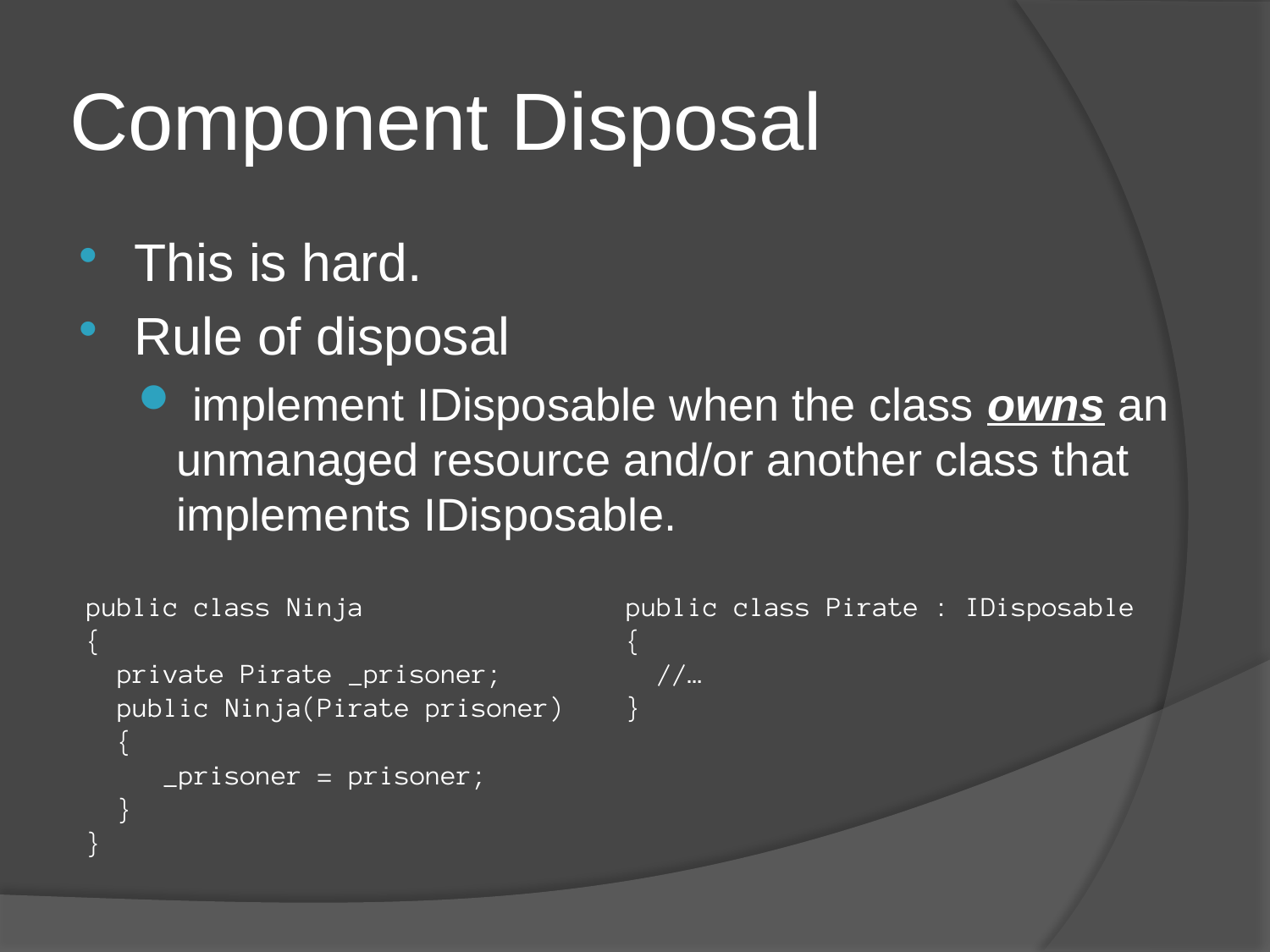

# Component Disposal
This is hard.
Rule of disposal
 implement IDisposable when the class owns an unmanaged resource and/or another class that implements IDisposable.

public class Ninja
{
  private Pirate _prisoner;
  public Ninja(Pirate prisoner)
  {
     _prisoner = prisoner;
  }
}
public class Pirate : IDisposable
{
  //…
}